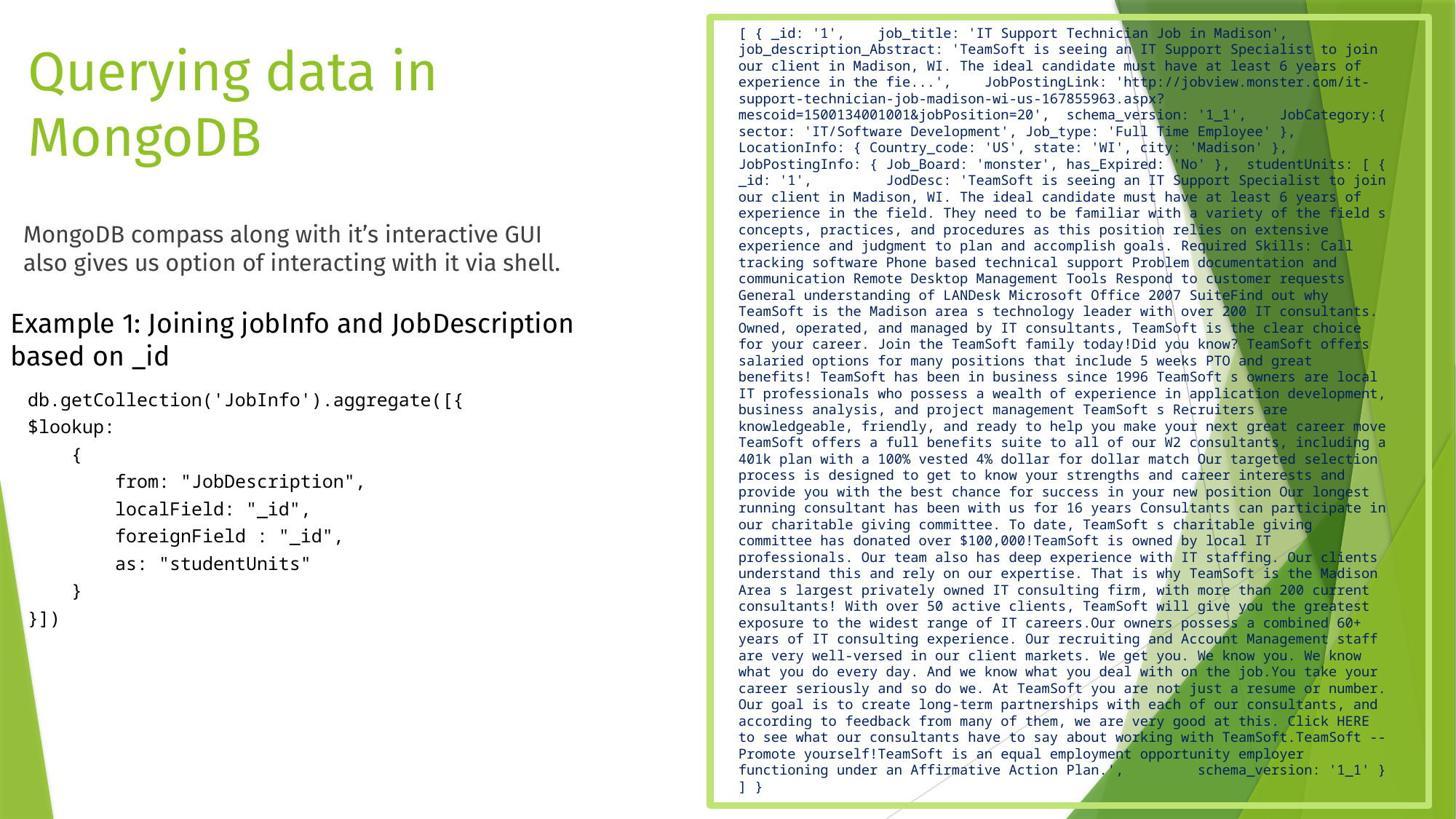

[ { _id: '1',    job_title: 'IT Support Technician Job in Madison',    job_description_Abstract: 'TeamSoft is seeing an IT Support Specialist to join our client in Madison, WI. The ideal candidate must have at least 6 years of experience in the fie...',    JobPostingLink: 'http://jobview.monster.com/it-support-technician-job-madison-wi-us-167855963.aspx?mescoid=1500134001001&jobPosition=20',  schema_version: '1_1',    JobCategory:{ sector: 'IT/Software Development', Job_type: 'Full Time Employee' },    LocationInfo: { Country_code: 'US', state: 'WI', city: 'Madison' },    JobPostingInfo: { Job_Board: 'monster', has_Expired: 'No' },  studentUnits: [ { _id: '1',         JodDesc: 'TeamSoft is seeing an IT Support Specialist to join our client in Madison, WI. The ideal candidate must have at least 6 years of experience in the field. They need to be familiar with a variety of the field s concepts, practices, and procedures as this position relies on extensive experience and judgment to plan and accomplish goals. Required Skills: Call tracking software Phone based technical support Problem documentation and communication Remote Desktop Management Tools Respond to customer requests General understanding of LANDesk Microsoft Office 2007 SuiteFind out why TeamSoft is the Madison area s technology leader with over 200 IT consultants. Owned, operated, and managed by IT consultants, TeamSoft is the clear choice for your career. Join the TeamSoft family today!Did you know? TeamSoft offers salaried options for many positions that include 5 weeks PTO and great benefits! TeamSoft has been in business since 1996 TeamSoft s owners are local IT professionals who possess a wealth of experience in application development, business analysis, and project management TeamSoft s Recruiters are knowledgeable, friendly, and ready to help you make your next great career move TeamSoft offers a full benefits suite to all of our W2 consultants, including a 401k plan with a 100% vested 4% dollar for dollar match Our targeted selection process is designed to get to know your strengths and career interests and provide you with the best chance for success in your new position Our longest running consultant has been with us for 16 years Consultants can participate in our charitable giving committee. To date, TeamSoft s charitable giving committee has donated over $100,000!TeamSoft is owned by local IT professionals. Our team also has deep experience with IT staffing. Our clients understand this and rely on our expertise. That is why TeamSoft is the Madison Area s largest privately owned IT consulting firm, with more than 200 current consultants! With over 50 active clients, TeamSoft will give you the greatest exposure to the widest range of IT careers.Our owners possess a combined 60+ years of IT consulting experience. Our recruiting and Account Management staff are very well-versed in our client markets. We get you. We know you. We know what you do every day. And we know what you deal with on the job.You take your career seriously and so do we. At TeamSoft you are not just a resume or number. Our goal is to create long-term partnerships with each of our consultants, and according to feedback from many of them, we are very good at this. Click HERE to see what our consultants have to say about working with TeamSoft.TeamSoft -- Promote yourself!TeamSoft is an equal employment opportunity employer functioning under an Affirmative Action Plan.',         schema_version: '1_1' } ] }

# Querying data in MongoDB
MongoDB compass along with it’s interactive GUI also gives us option of interacting with it via shell.
Example 1: Joining jobInfo and JobDescription based on _id
db.getCollection('JobInfo').aggregate([{
$lookup:
    {
        from: "JobDescription",
        localField: "_id",
        foreignField : "_id",
        as: "studentUnits"
    }
}])